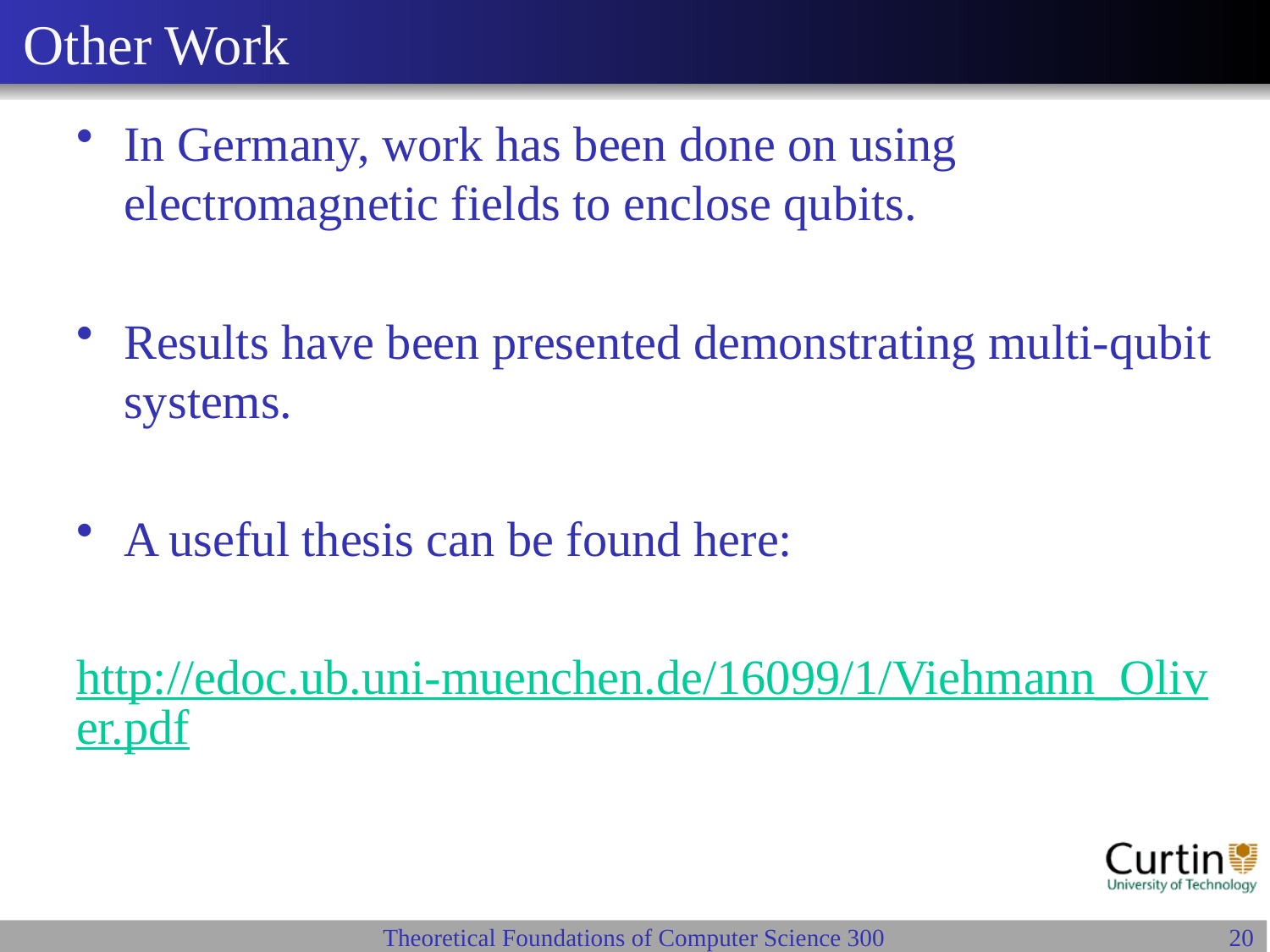

# Other Work
In Germany, work has been done on using electromagnetic fields to enclose qubits.

Results have been presented demonstrating multi-qubit systems.

A useful thesis can be found here:

http://edoc.ub.uni-muenchen.de/16099/1/Viehmann_Oliver.pdf